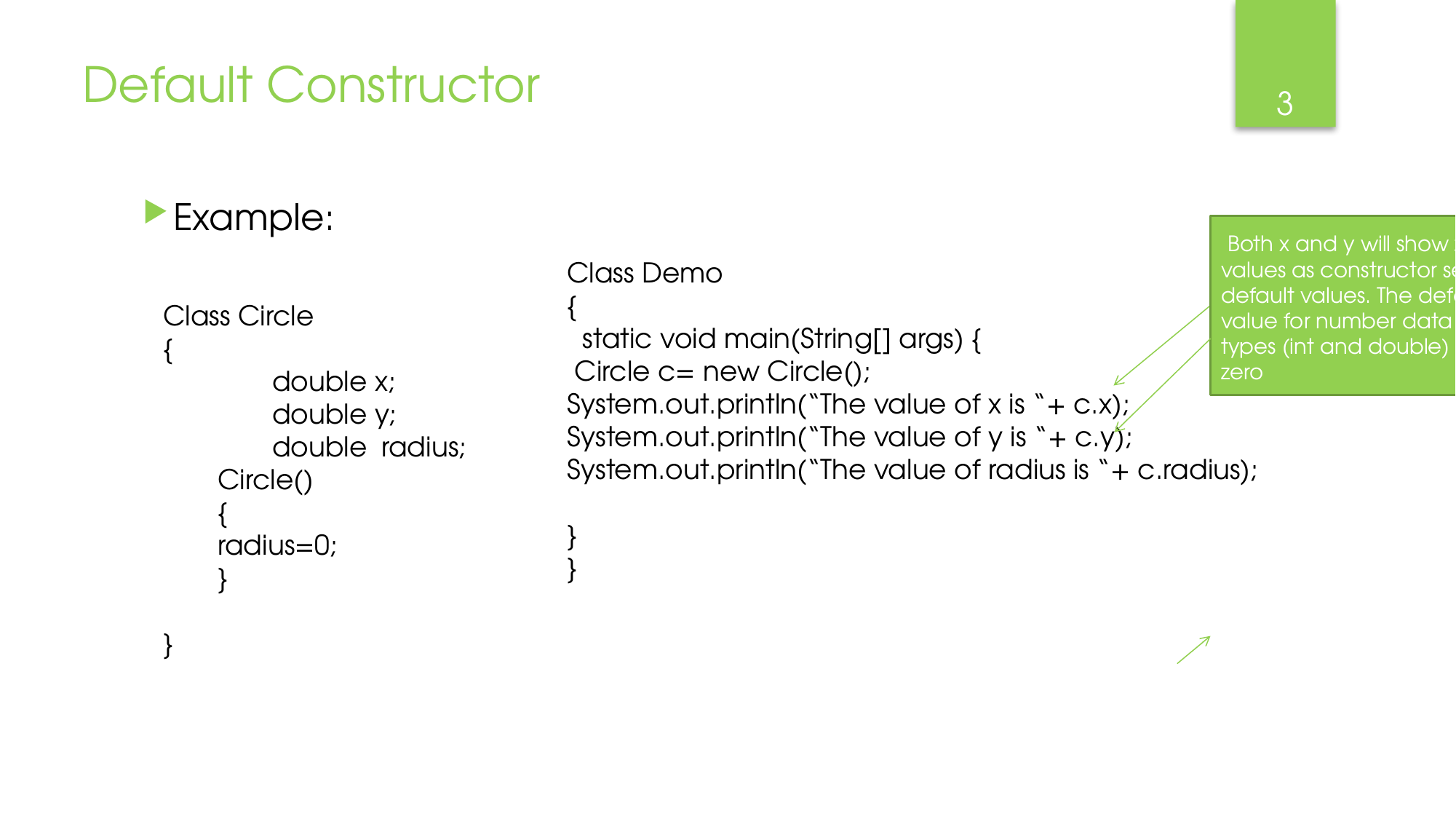

3
# Default Constructor
Example:
 Both x and y will show zero values as constructor sets default values. The default value for number data types (int and double) is zero
Class Demo
{
  static void main(String[] args) {
 Circle c= new Circle();
System.out.println(“The value of x is “+ c.x);
System.out.println(“The value of y is “+ c.y);
System.out.println(“The value of radius is “+ c.radius);

}
}
Class Circle
{
	double x;
	double y;
	double 	radius;
Circle()
{
radius=0;
}

}